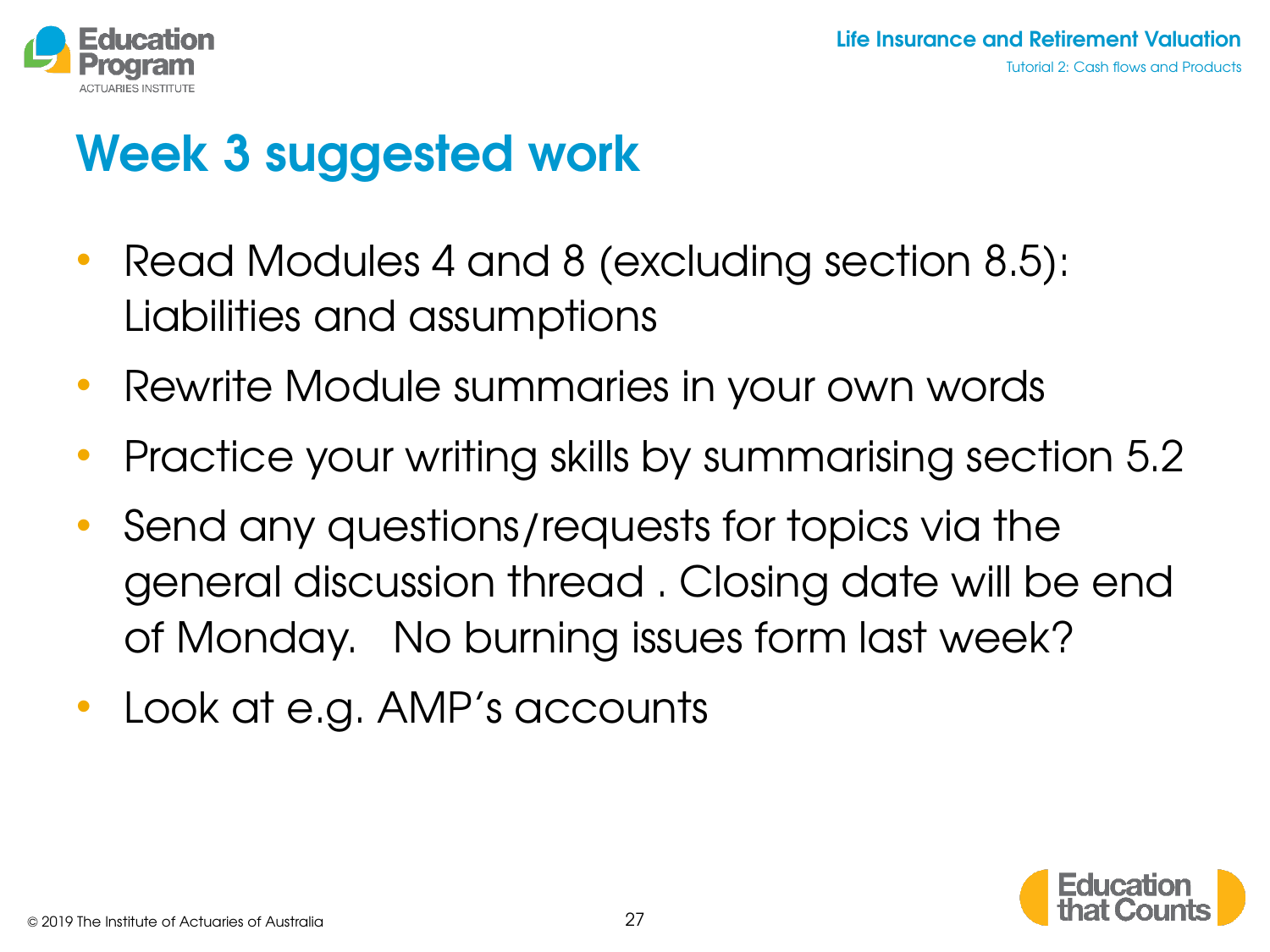

# Week 3 suggested work
Read Modules 4 and 8 (excluding section 8.5): Liabilities and assumptions
Rewrite Module summaries in your own words
Practice your writing skills by summarising section 5.2
Send any questions/requests for topics via the general discussion thread . Closing date will be end of Monday.   No burning issues form last week?
Look at e.g. AMP’s accounts